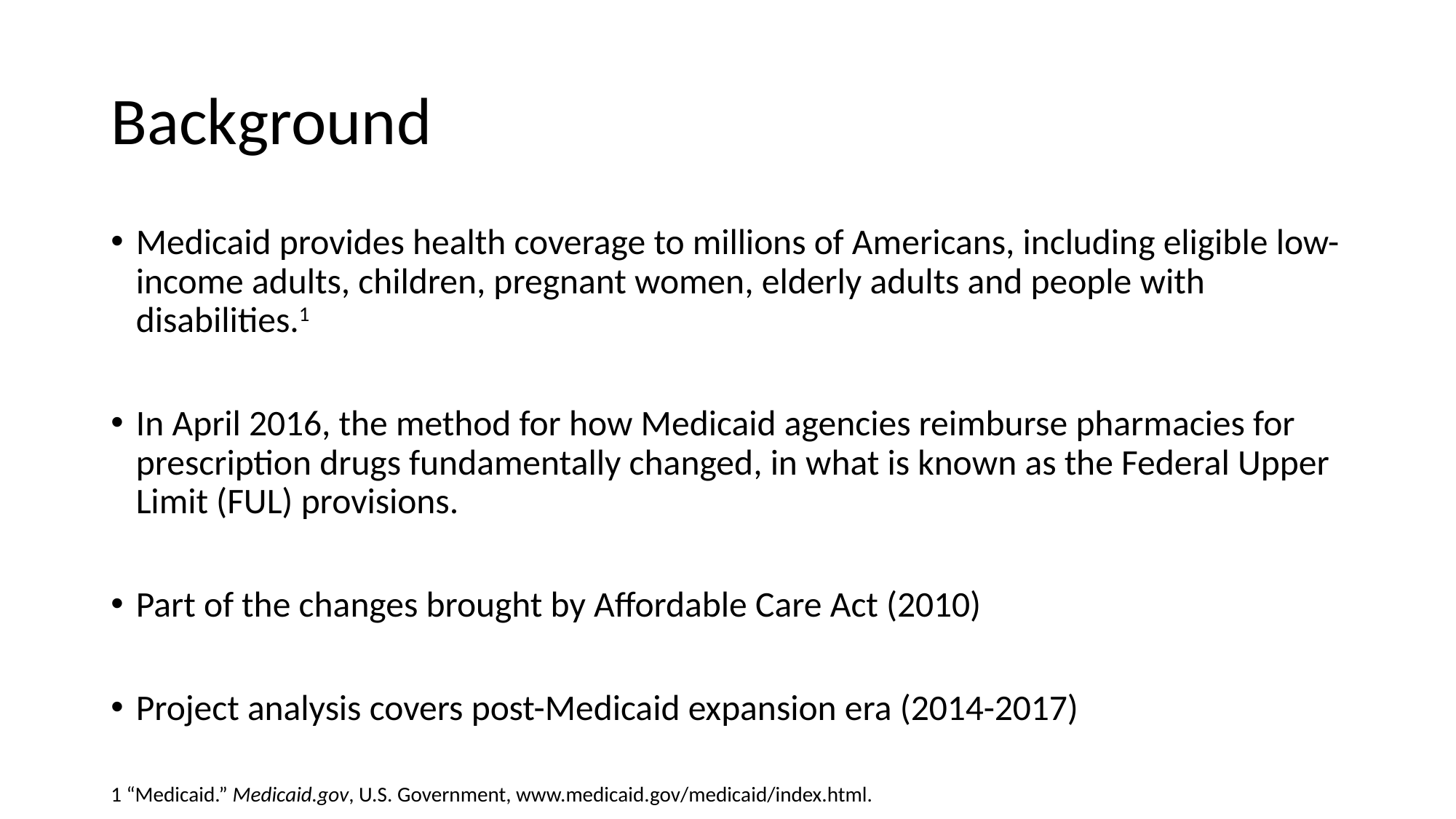

# Background
Medicaid provides health coverage to millions of Americans, including eligible low-income adults, children, pregnant women, elderly adults and people with disabilities.1

In April 2016, the method for how Medicaid agencies reimburse pharmacies for prescription drugs fundamentally changed, in what is known as the Federal Upper Limit (FUL) provisions.

Part of the changes brought by Affordable Care Act (2010)

Project analysis covers post-Medicaid expansion era (2014-2017)
1 “Medicaid.” Medicaid.gov, U.S. Government, www.medicaid.gov/medicaid/index.html.